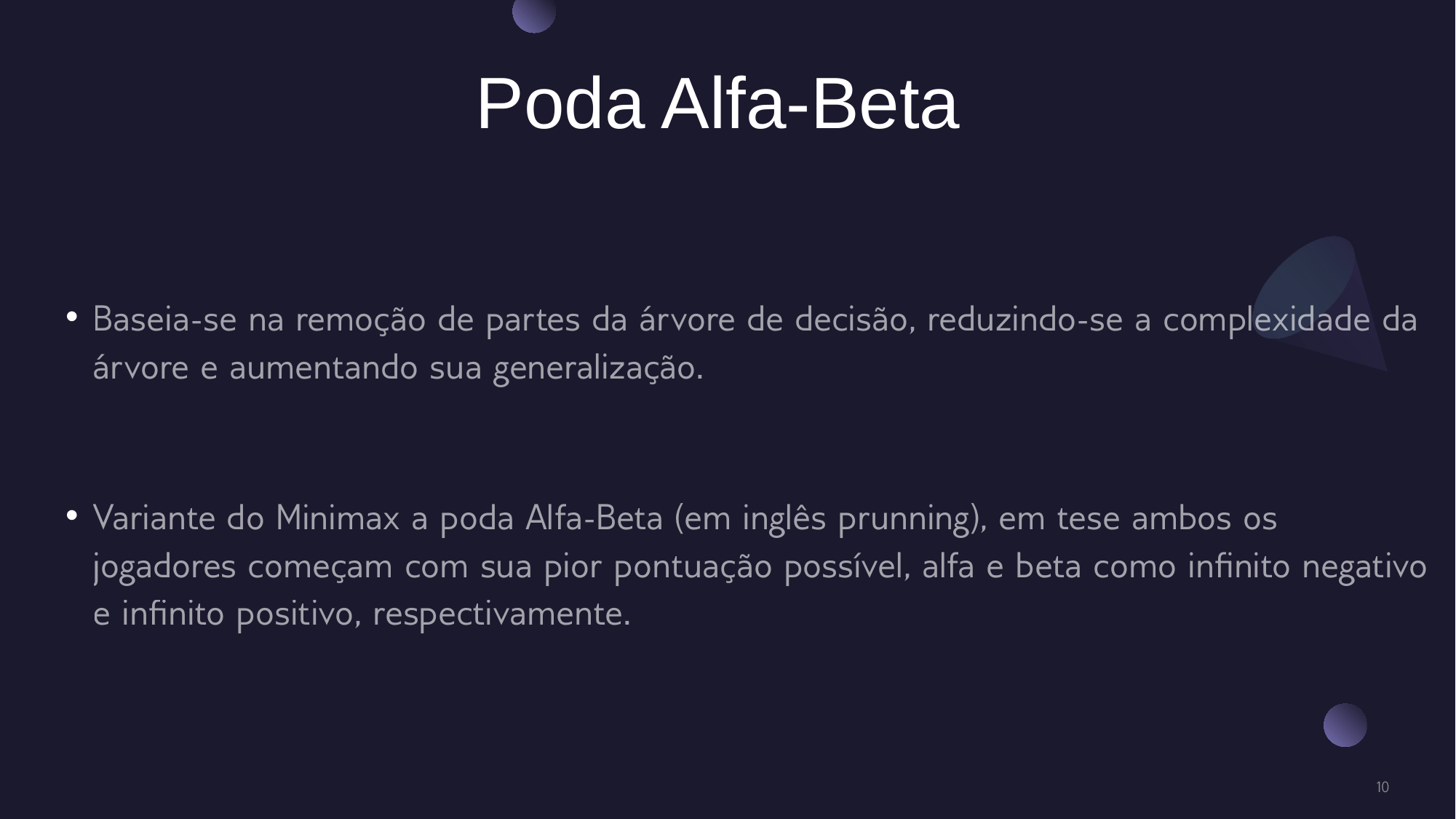

# Poda Alfa-Beta

Baseia-se na remoção de partes da árvore de decisão, reduzindo-se a complexidade da árvore e aumentando sua generalização.

Variante do Minimax a poda Alfa-Beta (em inglês prunning), em tese ambos os jogadores começam com sua pior pontuação possível, alfa e beta como infinito negativo e infinito positivo, respectivamente.

10